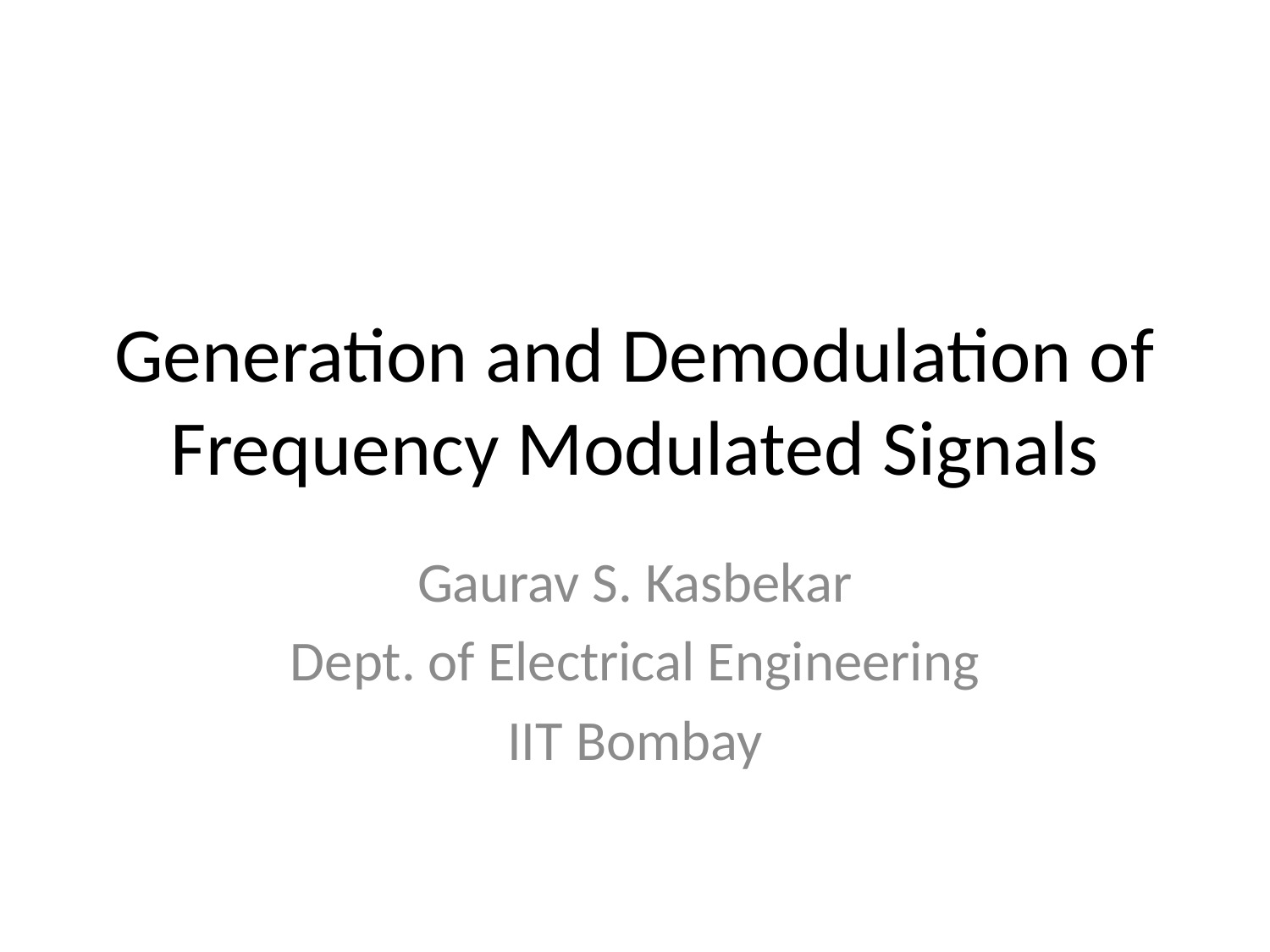

# Generation and Demodulation of Frequency Modulated Signals
Gaurav S. Kasbekar
Dept. of Electrical Engineering
IIT Bombay